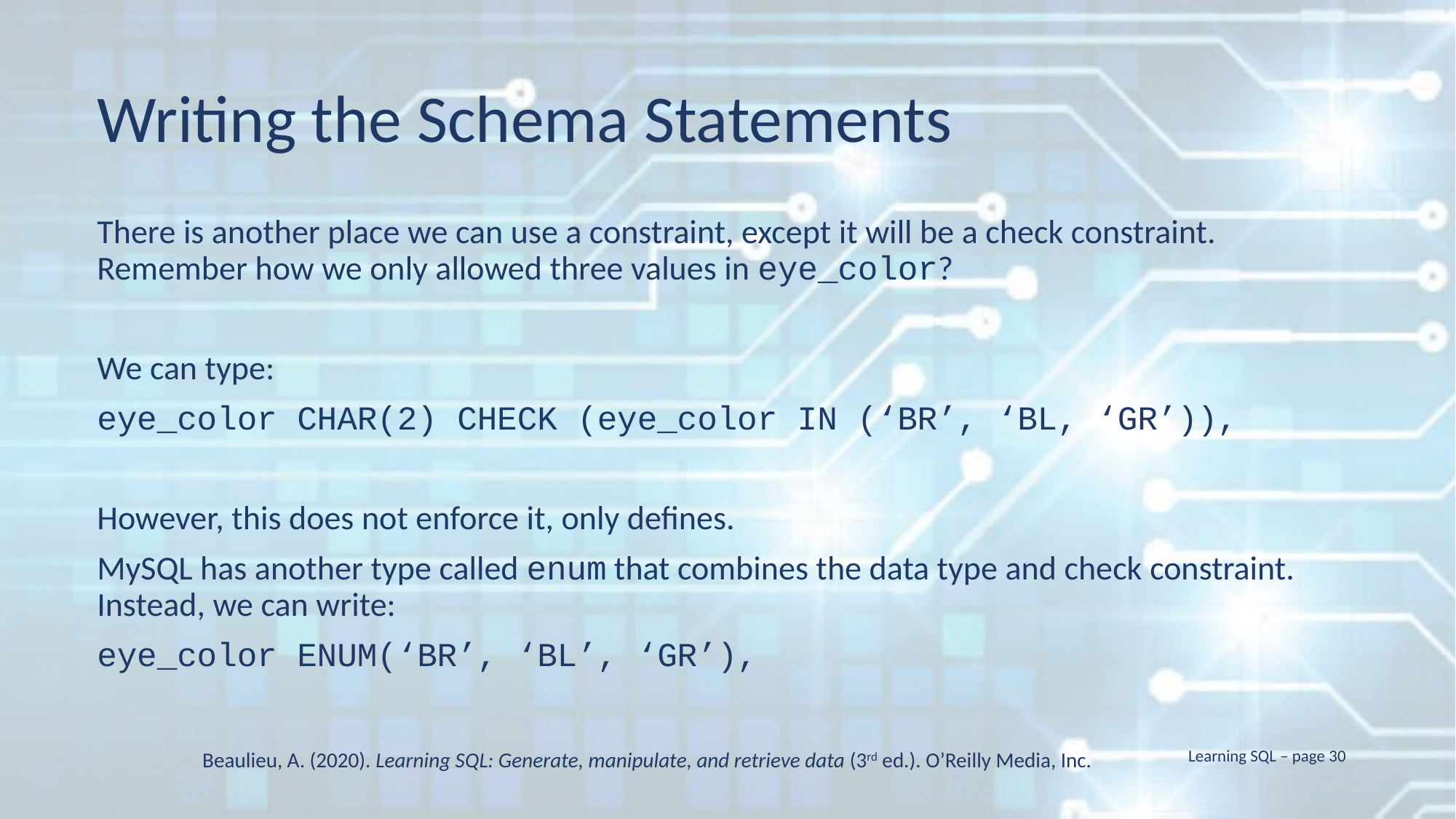

Writing the Schema Statements
There is another place we can use a constraint, except it will be a check constraint. Remember how we only allowed three values in eye_color?

We can type:
eye_color CHAR(2) CHECK (eye_color IN (‘BR’, ‘BL, ‘GR’)),

However, this does not enforce it, only defines.
MySQL has another type called enum that combines the data type and check constraint. Instead, we can write:
eye_color ENUM(‘BR’, ‘BL’, ‘GR’),

Learning SQL – page 30
Beaulieu, A. (2020). Learning SQL: Generate, manipulate, and retrieve data (3rd ed.). O’Reilly Media, Inc.